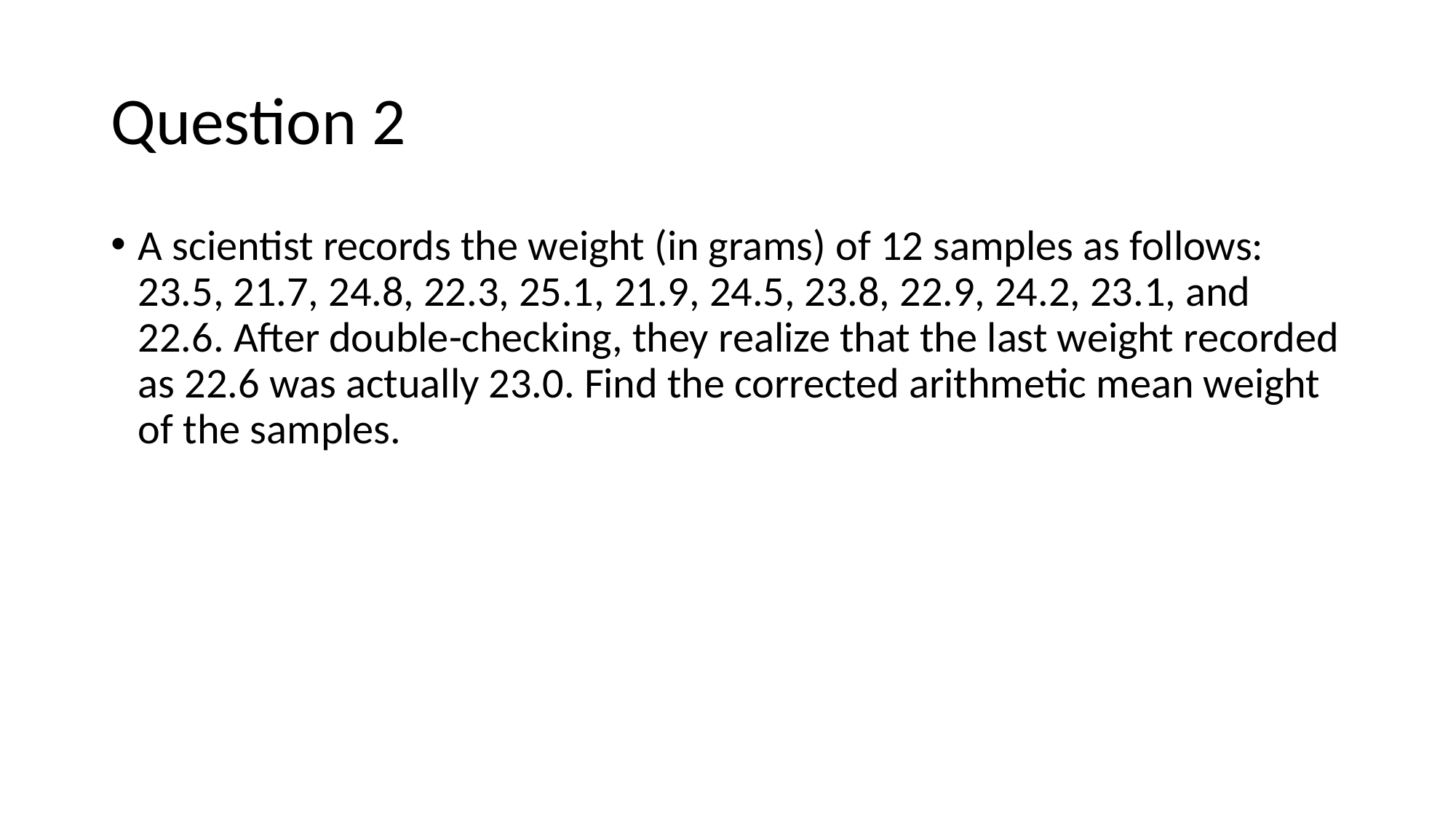

# Question 2
A scientist records the weight (in grams) of 12 samples as follows: 23.5, 21.7, 24.8, 22.3, 25.1, 21.9, 24.5, 23.8, 22.9, 24.2, 23.1, and 22.6. After double-checking, they realize that the last weight recorded as 22.6 was actually 23.0. Find the corrected arithmetic mean weight of the samples.